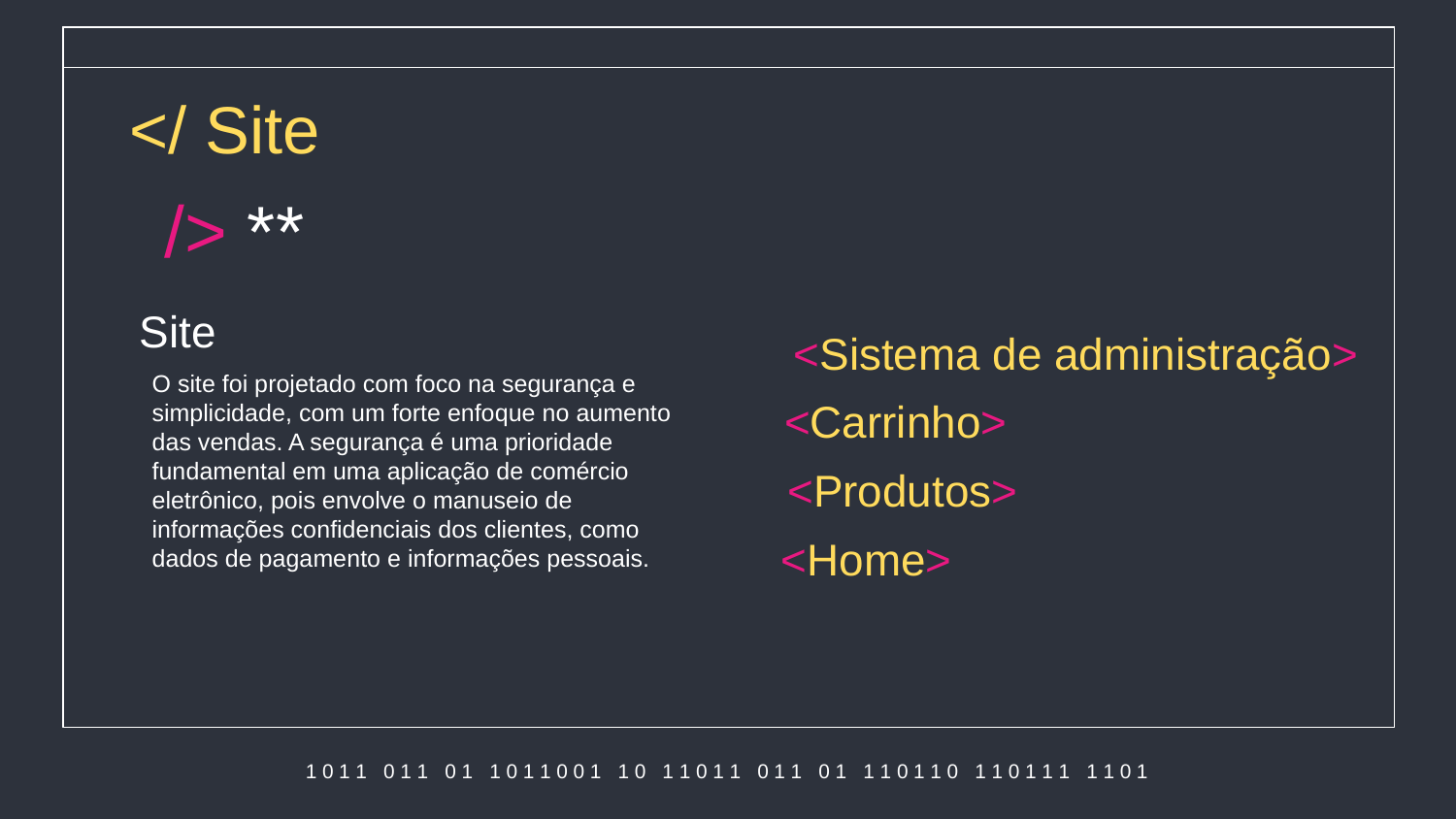

# </ Site
/> **
Site
<Sistema de administração>
O site foi projetado com foco na segurança e simplicidade, com um forte enfoque no aumento das vendas. A segurança é uma prioridade fundamental em uma aplicação de comércio eletrônico, pois envolve o manuseio de informações confidenciais dos clientes, como dados de pagamento e informações pessoais.
<Carrinho>
<Produtos>
<Home>